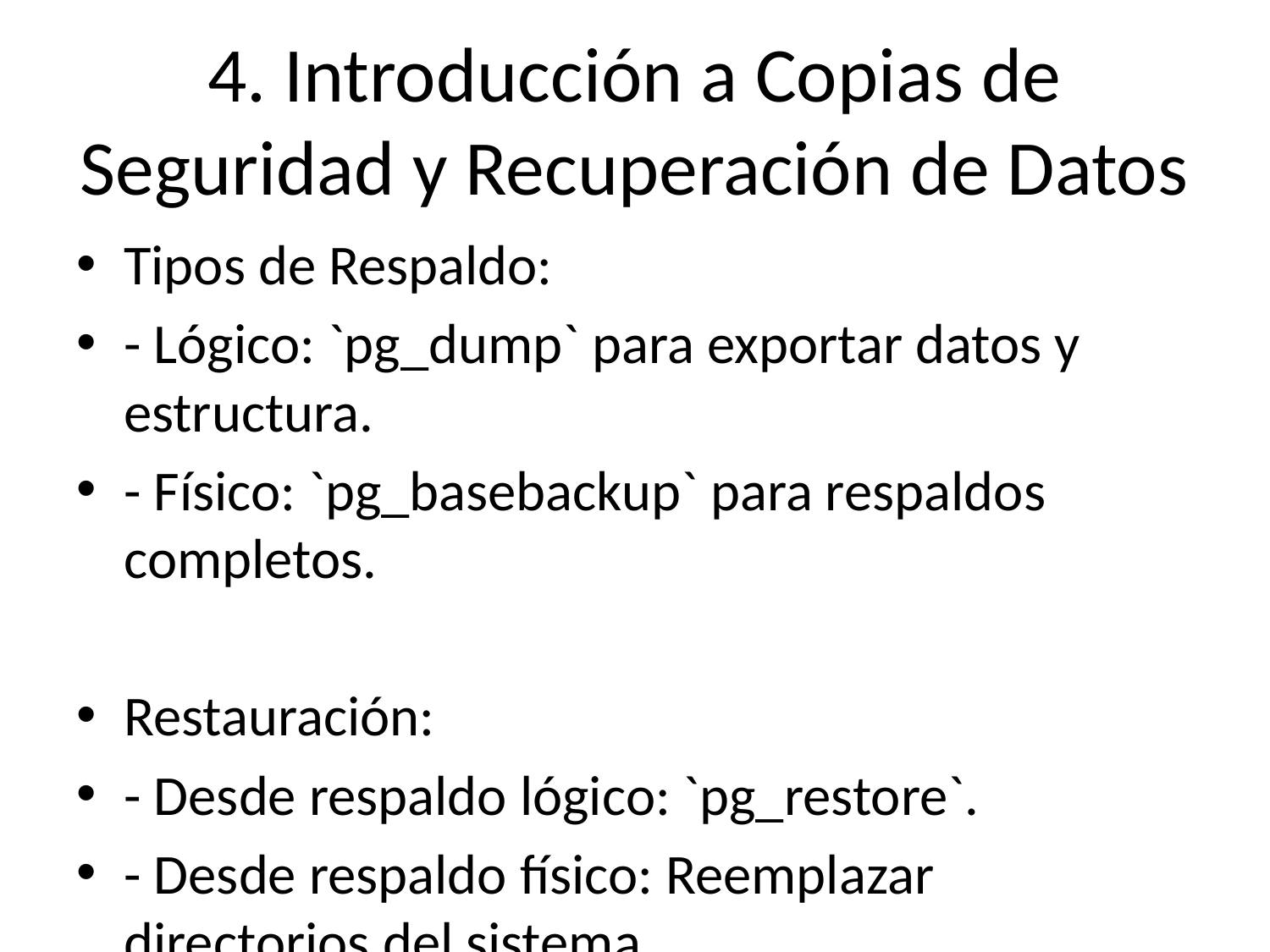

# 4. Introducción a Copias de Seguridad y Recuperación de Datos
Tipos de Respaldo:
- Lógico: `pg_dump` para exportar datos y estructura.
- Físico: `pg_basebackup` para respaldos completos.

Restauración:
- Desde respaldo lógico: `pg_restore`.
- Desde respaldo físico: Reemplazar directorios del sistema.